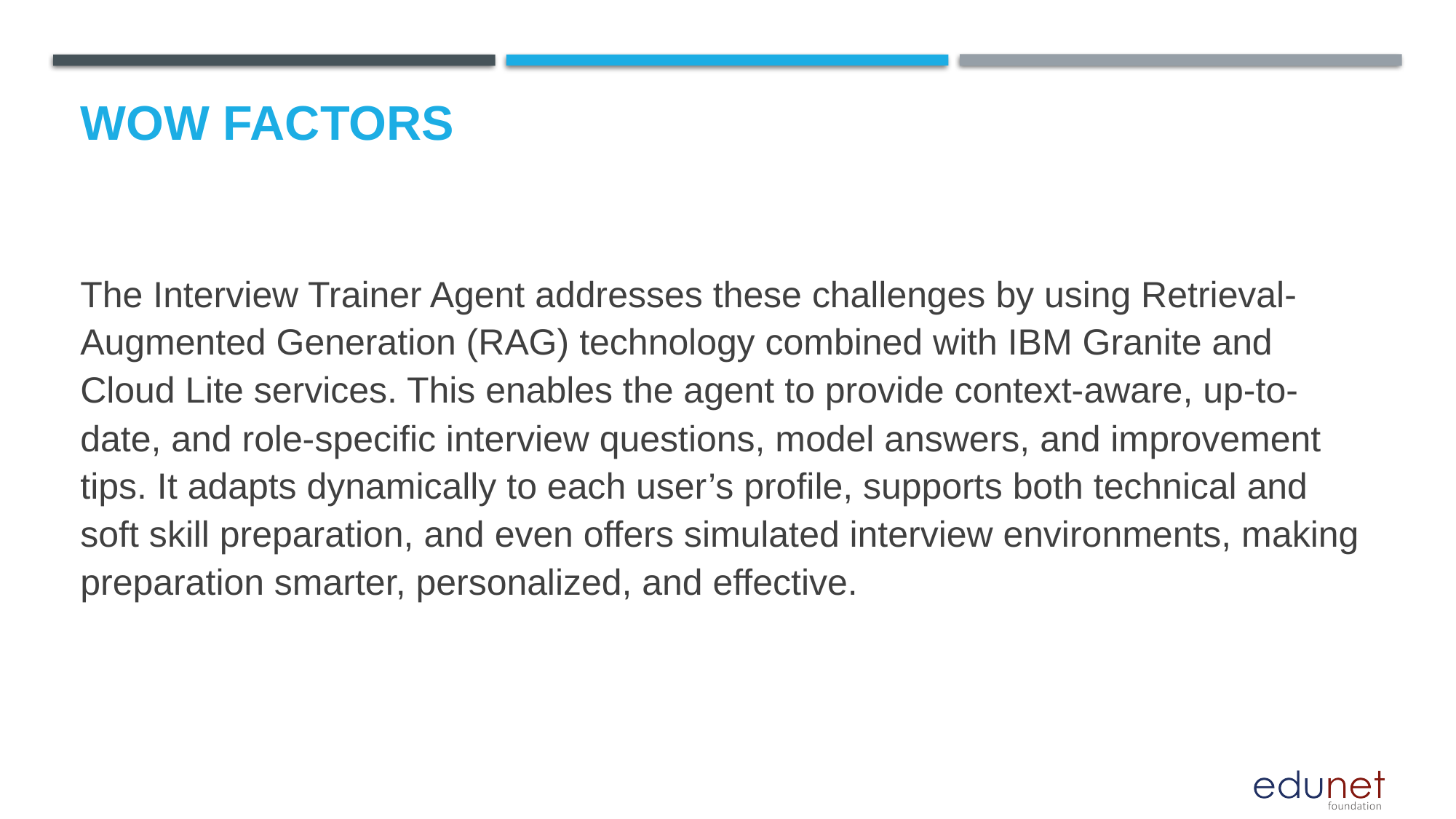

# Wow factors
The Interview Trainer Agent addresses these challenges by using Retrieval-Augmented Generation (RAG) technology combined with IBM Granite and Cloud Lite services. This enables the agent to provide context-aware, up-to-date, and role-specific interview questions, model answers, and improvement tips. It adapts dynamically to each user’s profile, supports both technical and soft skill preparation, and even offers simulated interview environments, making preparation smarter, personalized, and effective.